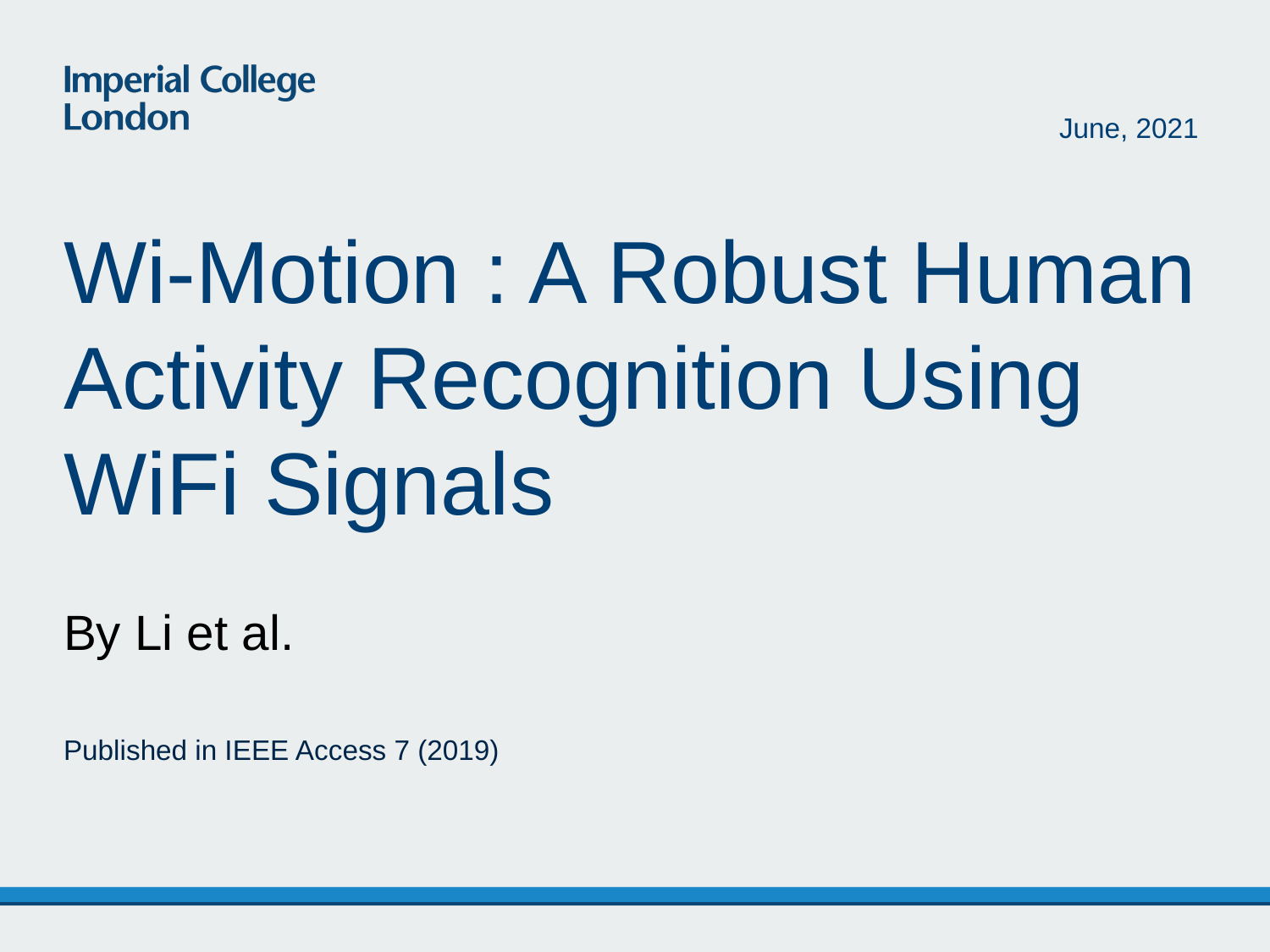

June, 2021
# Wi-Motion : A Robust Human Activity Recognition Using WiFi Signals
By Li et al.
Published in IEEE Access 7 (2019)